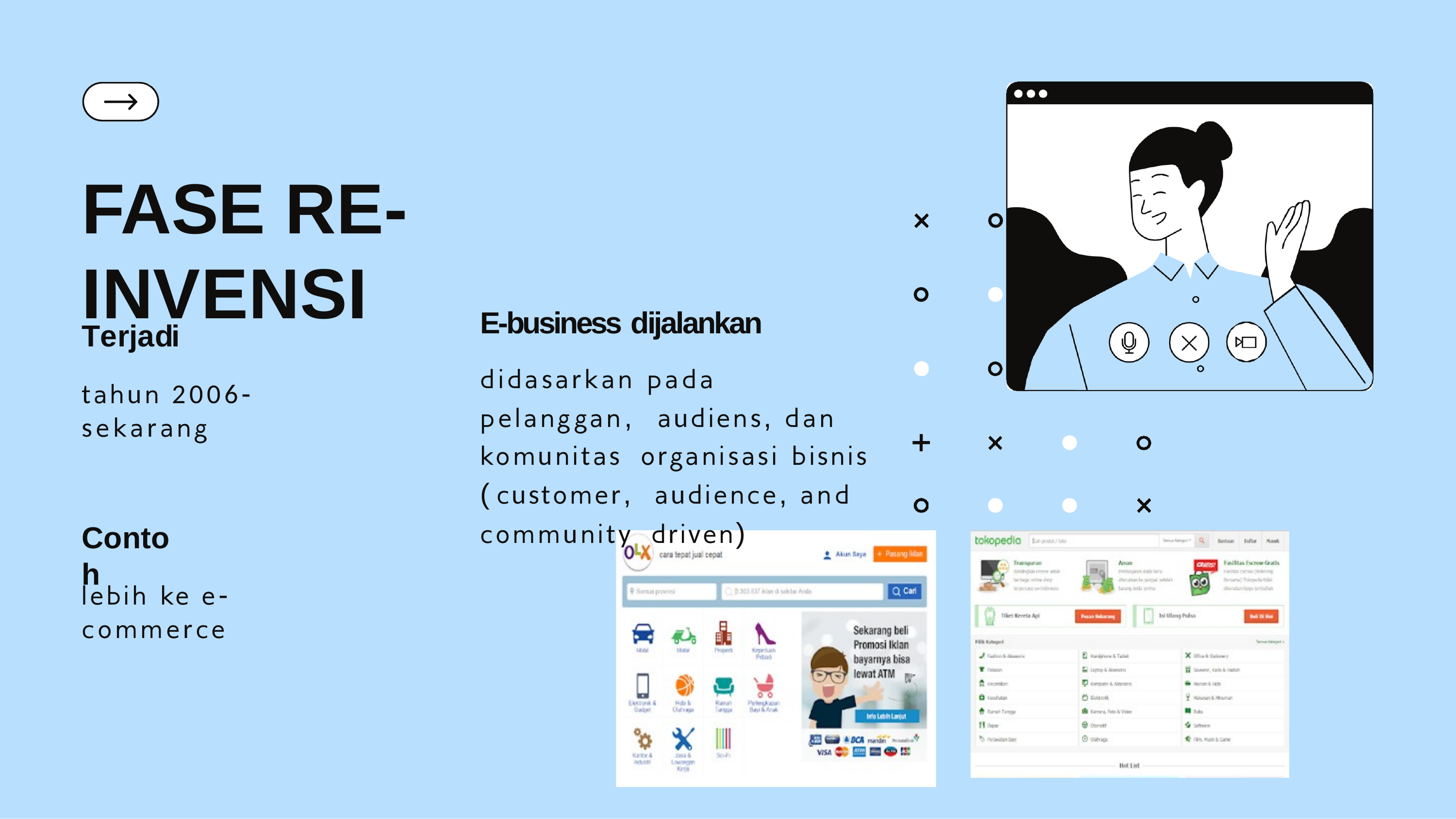

# FASE RE-INVENSI

E-business dijalankan
Terjadi
didasarkan pada pelanggan,  audiens, dan komunitas  organisasi bisnis ( customer,  audience, and community  driven)

tahun 2006-sekarang

Contoh

lebih ke e-commerce